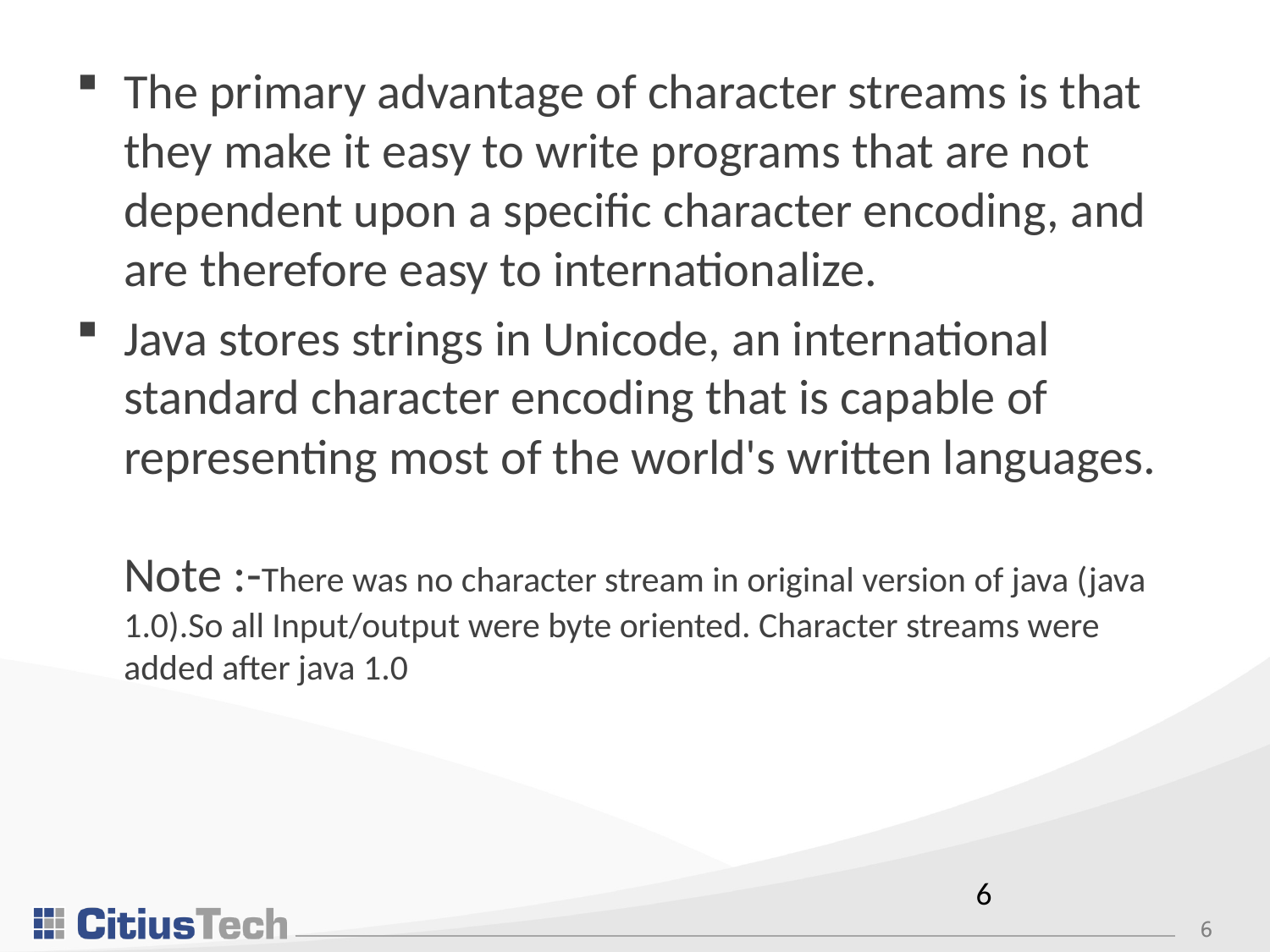

The primary advantage of character streams is that they make it easy to write programs that are not dependent upon a specific character encoding, and are therefore easy to internationalize.
Java stores strings in Unicode, an international standard character encoding that is capable of representing most of the world's written languages.
Note :-There was no character stream in original version of java (java 1.0).So all Input/output were byte oriented. Character streams were added after java 1.0

6